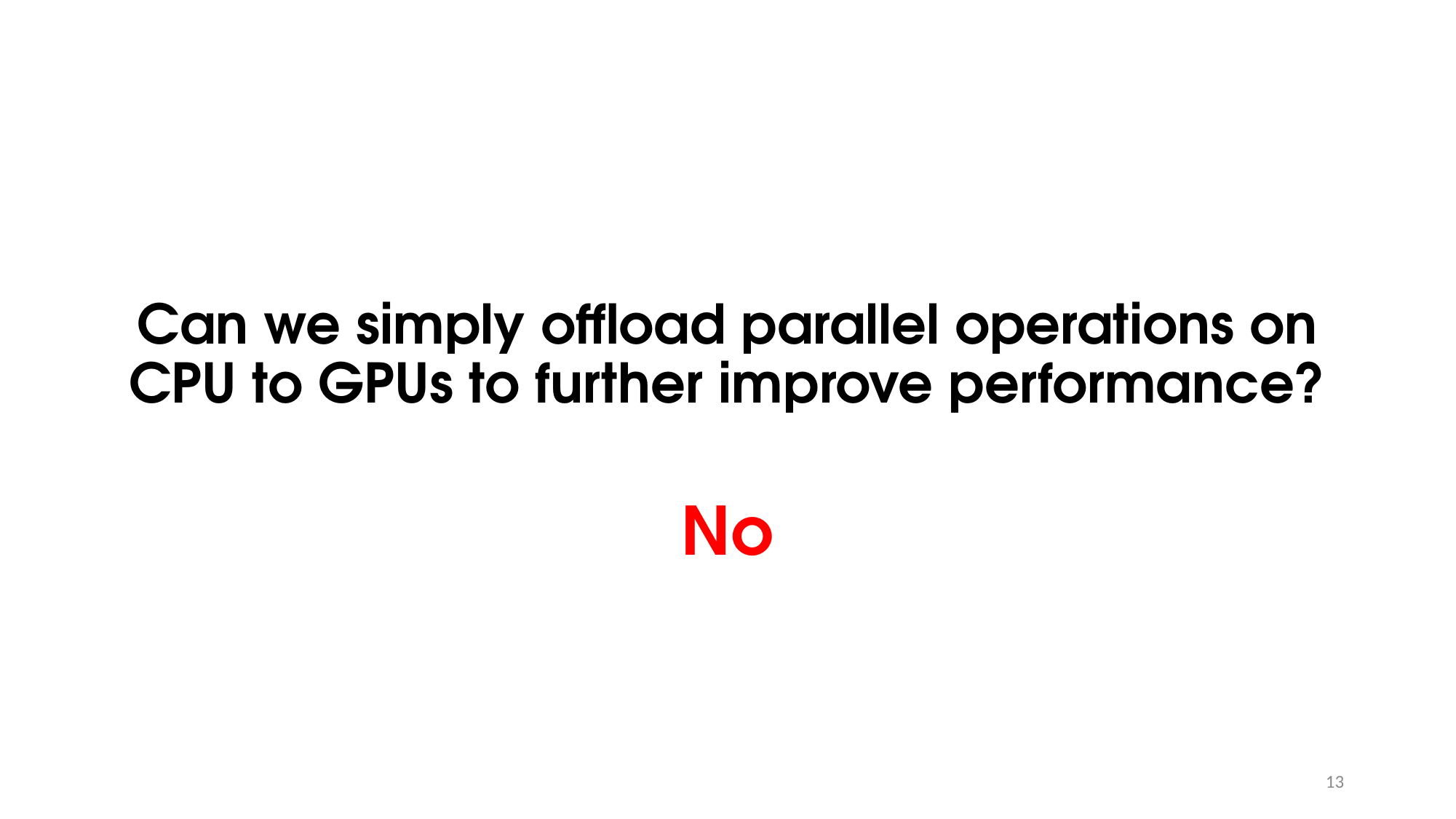

#

Can we simply offload parallel operations on CPU to GPUs to further improve performance?

No

13